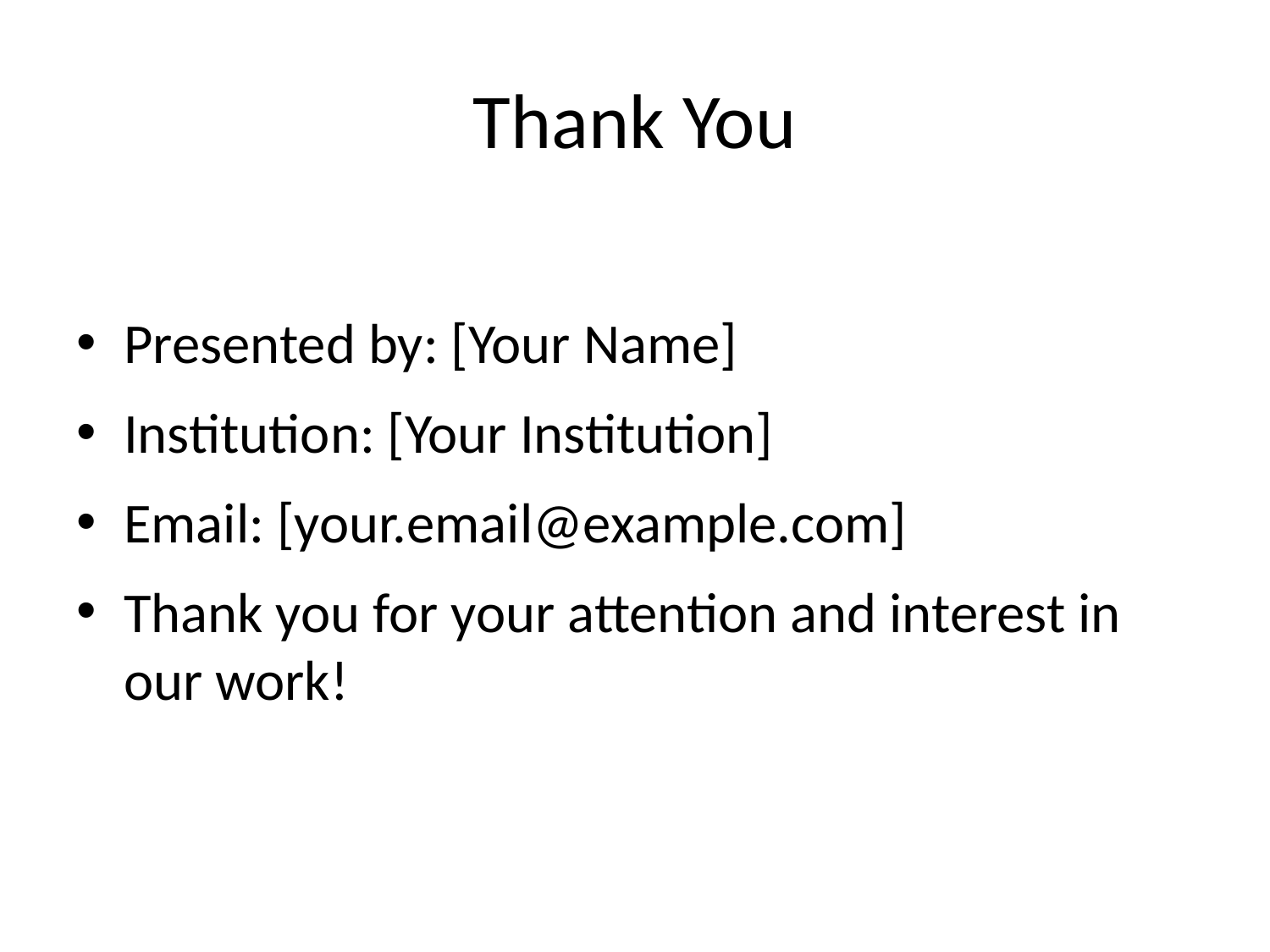

# Thank You

Presented by: [Your Name]
Institution: [Your Institution]
Email: [your.email@example.com]
Thank you for your attention and interest in our work!